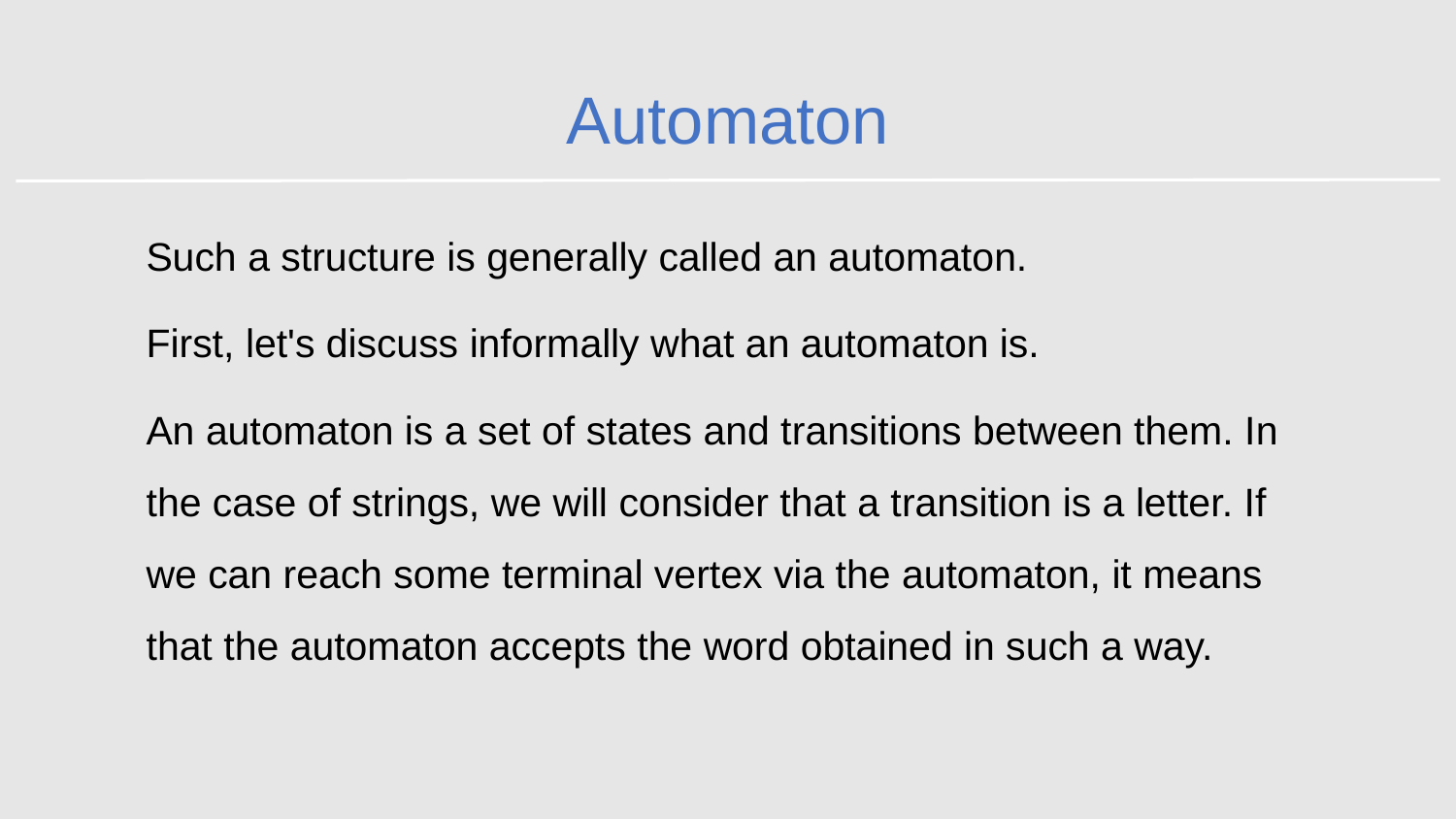

# Automaton
Such a structure is generally called an automaton.
First, let's discuss informally what an automaton is.
An automaton is a set of states and transitions between them. In the case of strings, we will consider that a transition is a letter. If we can reach some terminal vertex via the automaton, it means that the automaton accepts the word obtained in such a way.